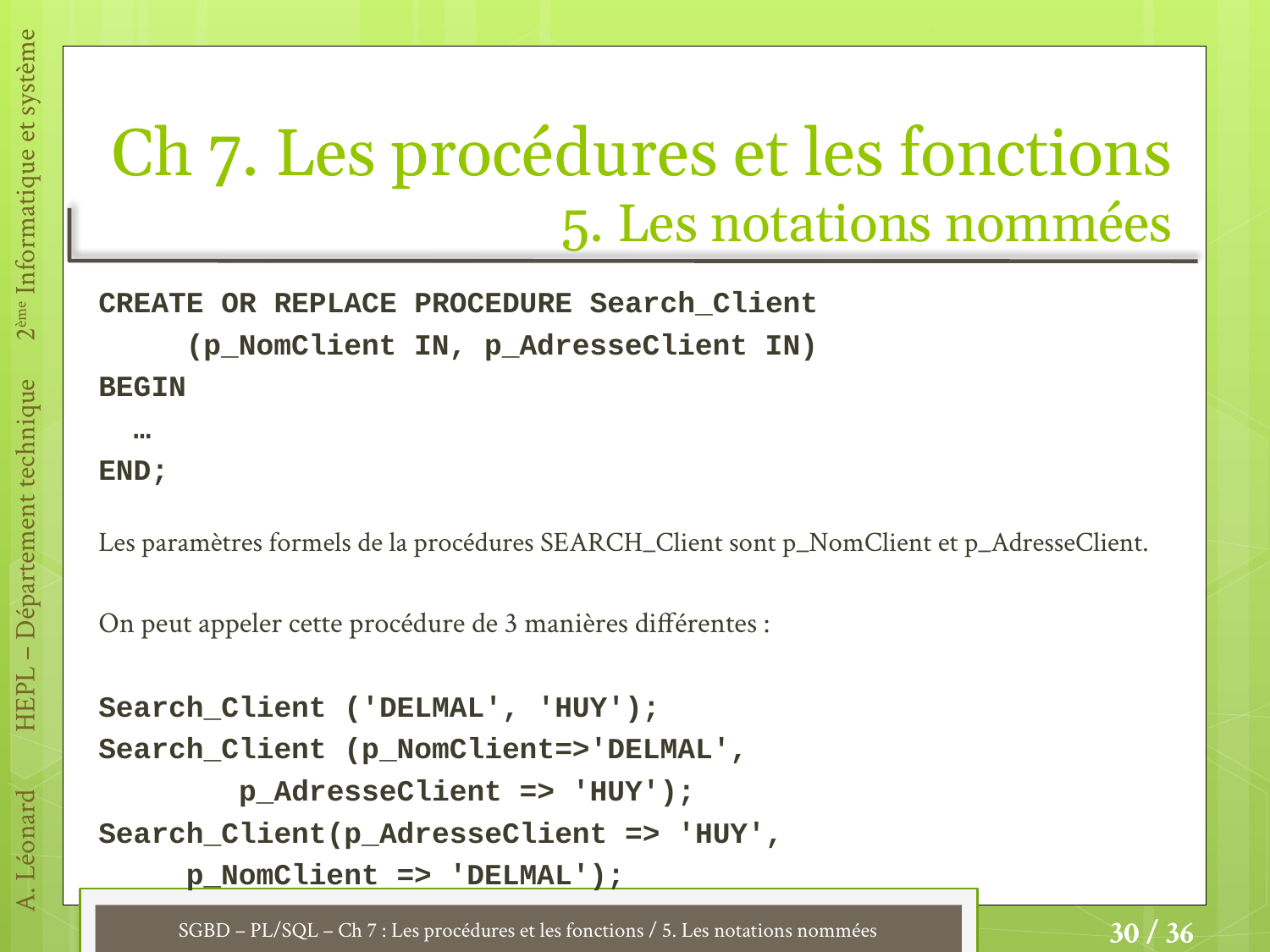

# Ch 7. Les procédures et les fonctions 5. Les notations nommées
CREATE OR REPLACE PROCEDURE Search_Client
		(p_NomClient IN, p_AdresseClient IN)
BEGIN
  …
END;

Les paramètres formels de la procédures SEARCH_Client sont p_NomClient et p_AdresseClient.

On peut appeler cette procédure de 3 manières différentes :

Search_Client ('DELMAL', 'HUY');
Search_Client (p_NomClient=>'DELMAL',
		   p_AdresseClient => 'HUY');
Search_Client(p_AdresseClient => 'HUY',
		p_NomClient => 'DELMAL');
SGBD – PL/SQL – Ch 7 : Les procédures et les fonctions / 5. Les notations nommées